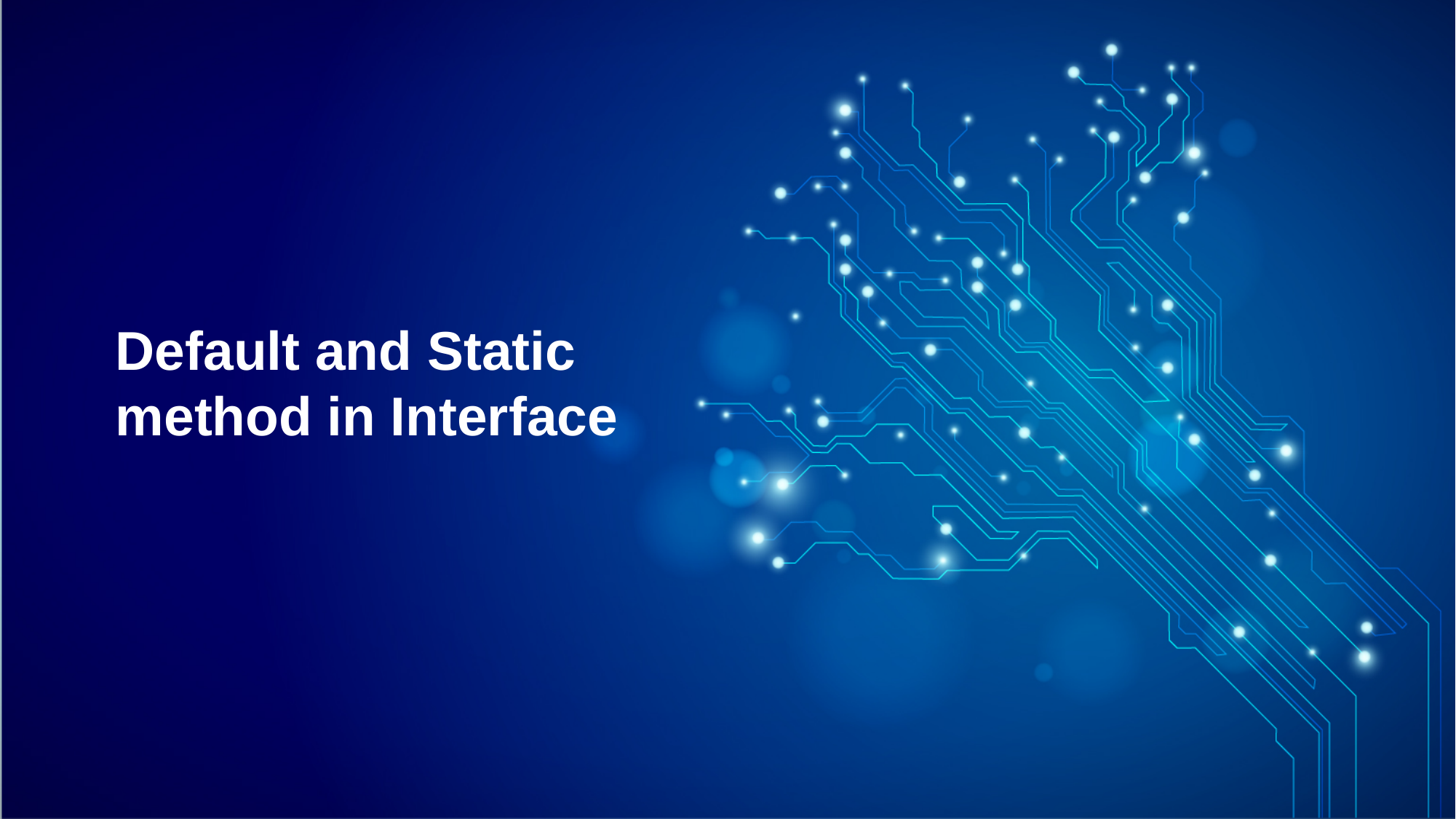

# Default and Static method in Interface